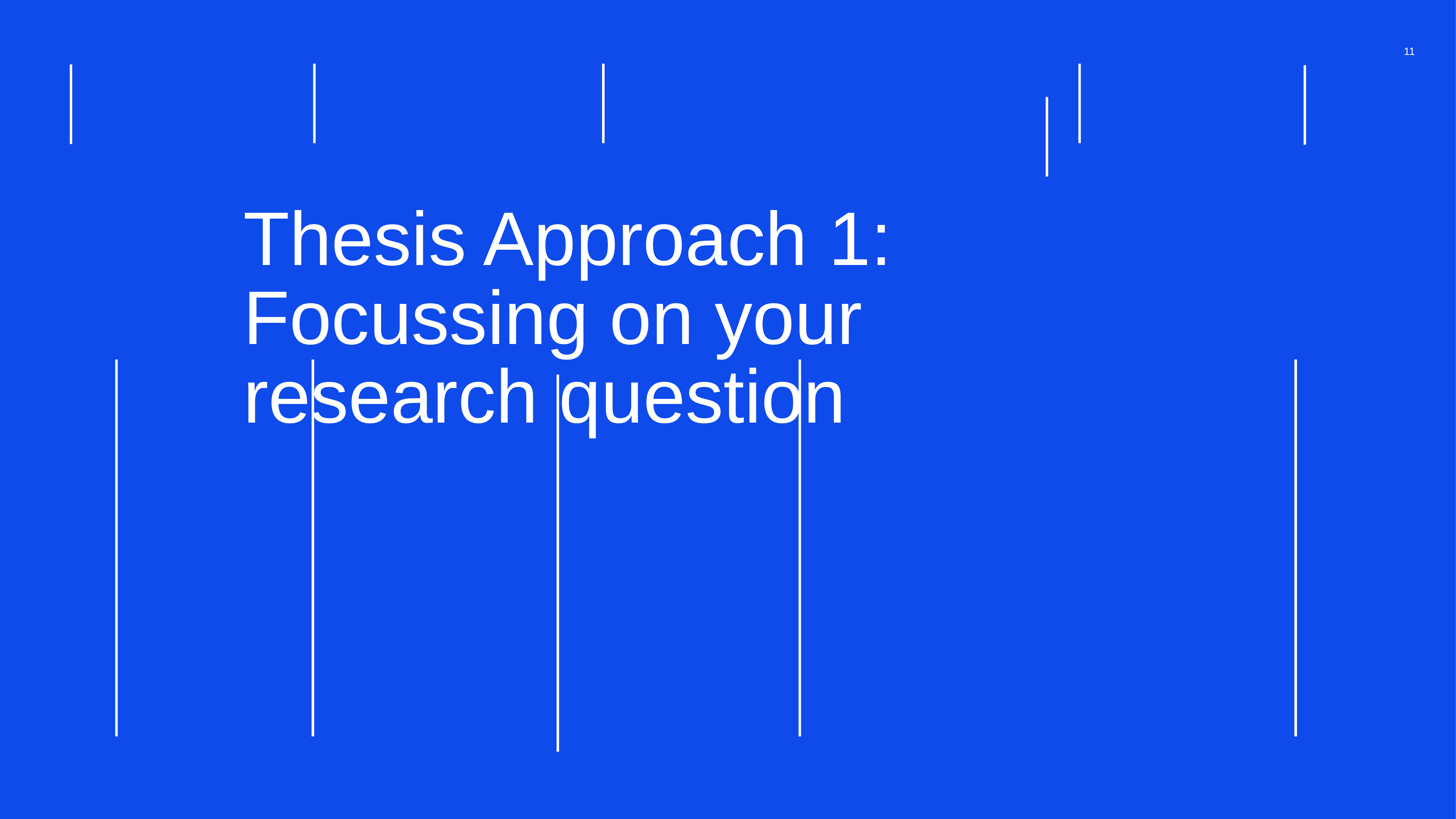

# Thesis Approach 1: Focussing on your research question